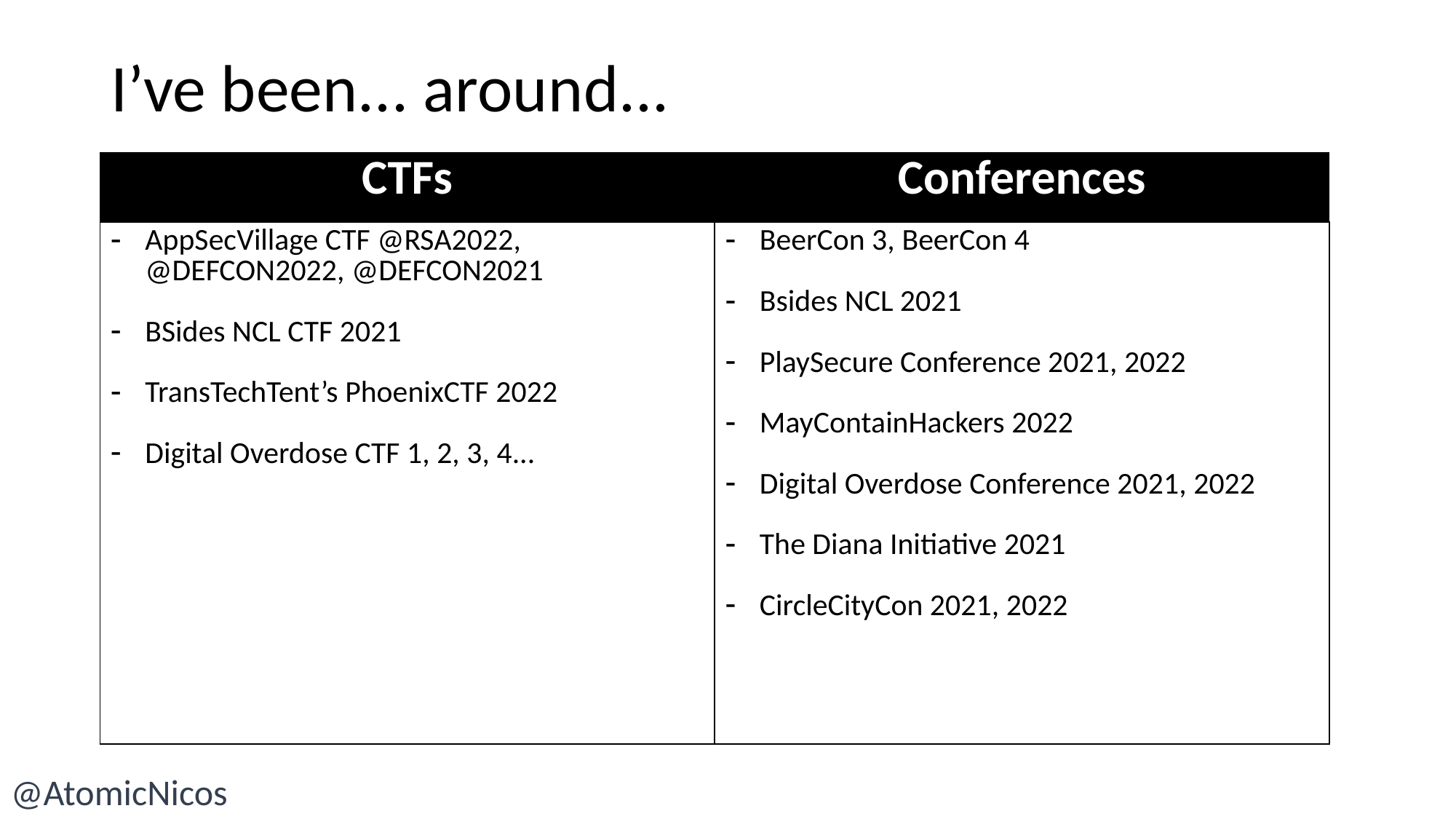

# I’ve been... around...
| CTFs | Conferences |
| --- | --- |
| AppSecVillage CTF @RSA2022, @DEFCON2022, @DEFCON2021 BSides NCL CTF 2021 TransTechTent’s PhoenixCTF 2022 Digital Overdose CTF 1, 2, 3, 4... | BeerCon 3, BeerCon 4 Bsides NCL 2021 PlaySecure Conference 2021, 2022 MayContainHackers 2022 Digital Overdose Conference 2021, 2022 The Diana Initiative 2021 CircleCityCon 2021, 2022 |
@AtomicNicos